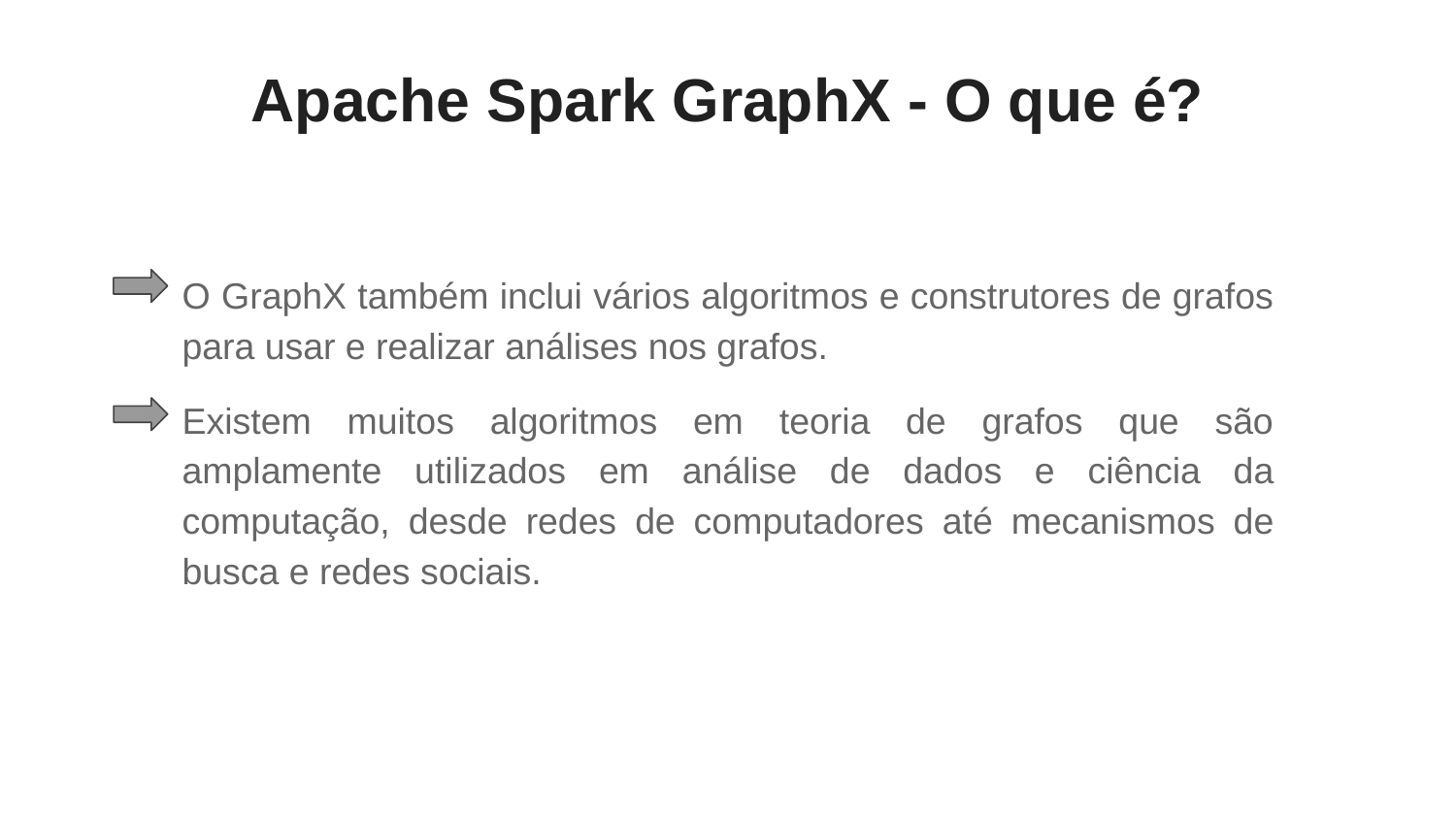

# Apache Spark GraphX - O que é?
O GraphX também inclui vários algoritmos e construtores de grafos para usar e realizar análises nos grafos.
Existem muitos algoritmos em teoria de grafos que são amplamente utilizados em análise de dados e ciência da computação, desde redes de computadores até mecanismos de busca e redes sociais.